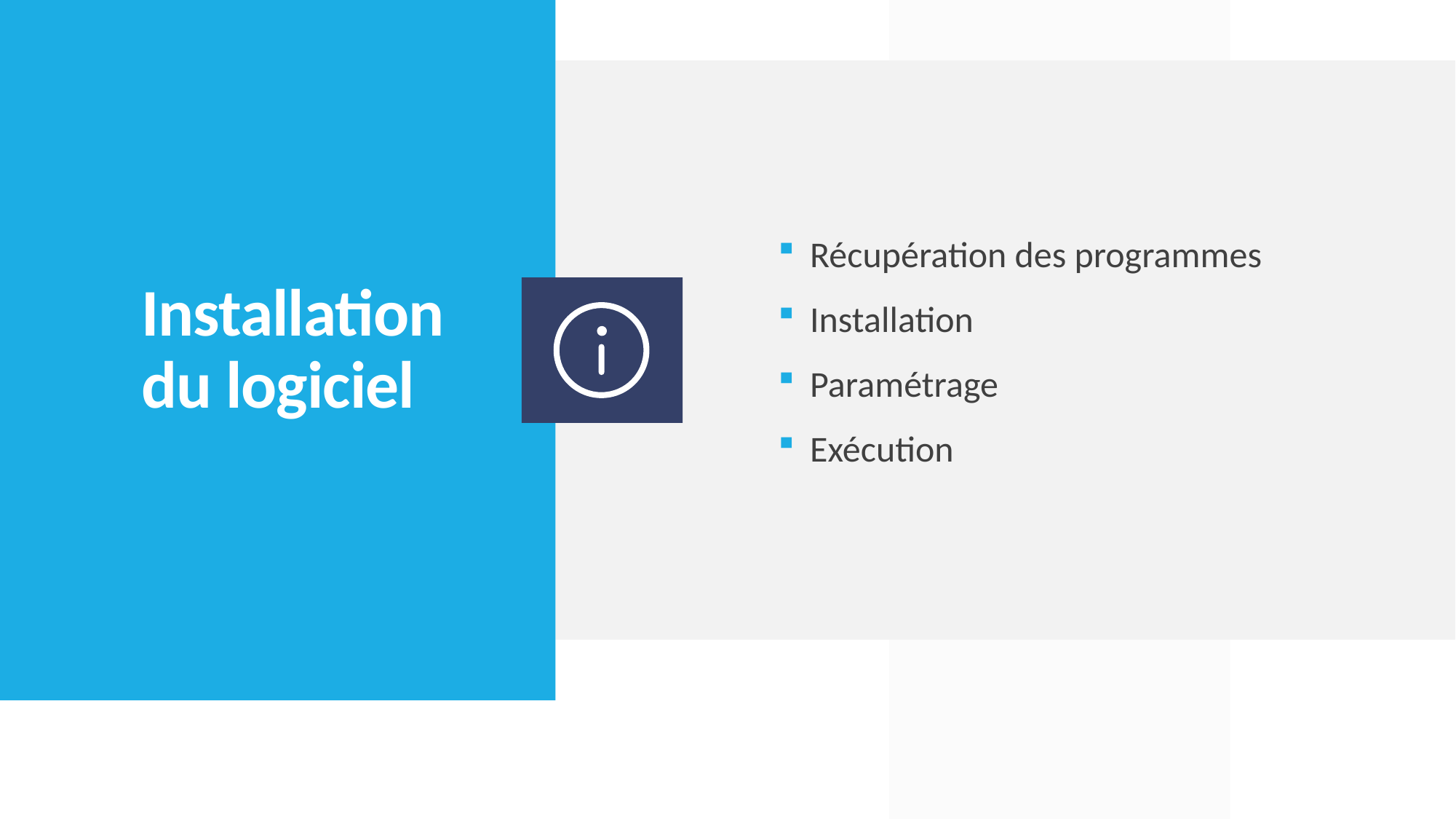

Récupération des programmes
Installation
Paramétrage
Exécution
# Installation du logiciel